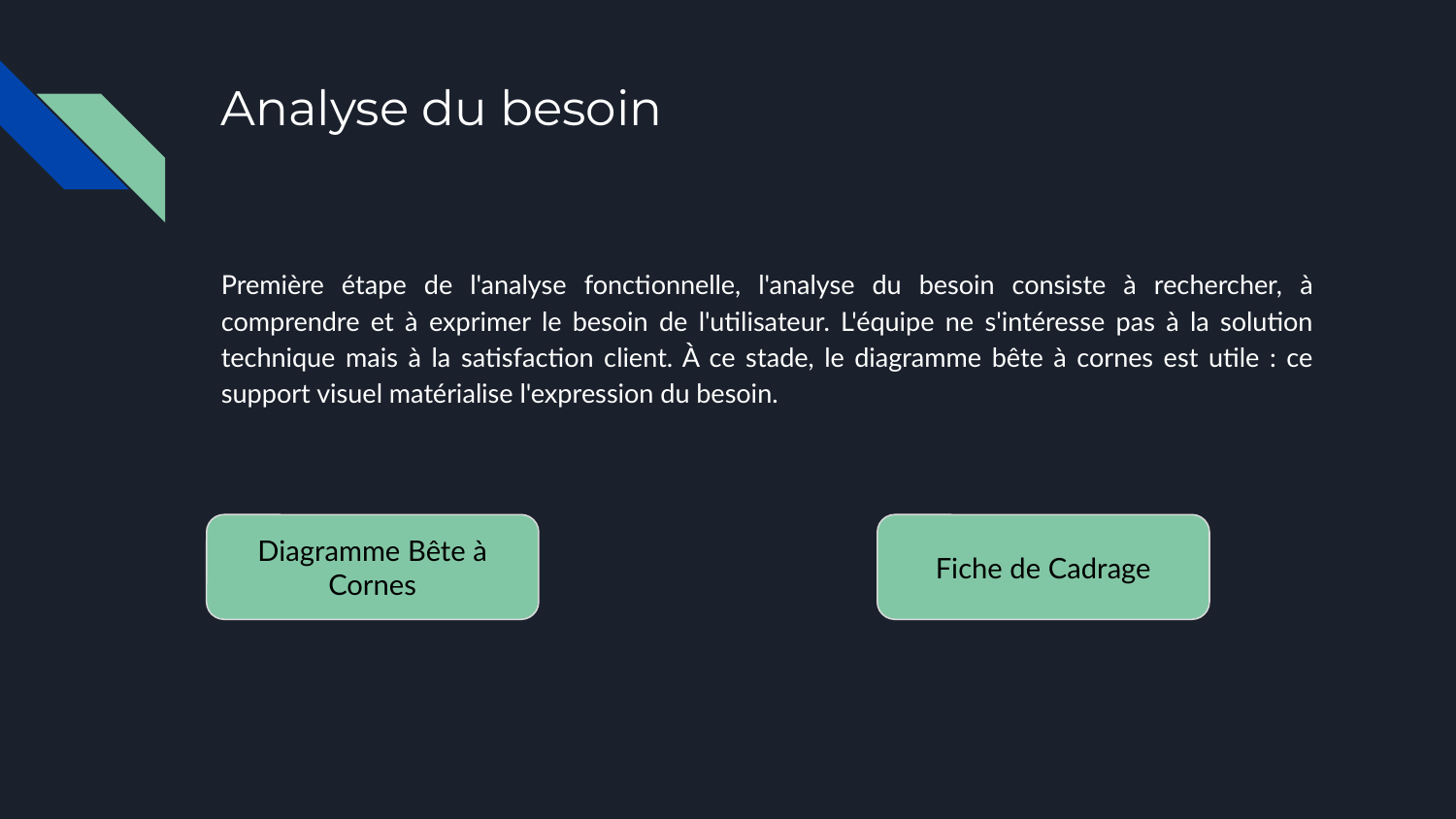

# Analyse du besoin
Première étape de l'analyse fonctionnelle, l'analyse du besoin consiste à rechercher, à comprendre et à exprimer le besoin de l'utilisateur. L'équipe ne s'intéresse pas à la solution technique mais à la satisfaction client. À ce stade, le diagramme bête à cornes est utile : ce support visuel matérialise l'expression du besoin.
Diagramme Bête à Cornes
Fiche de Cadrage